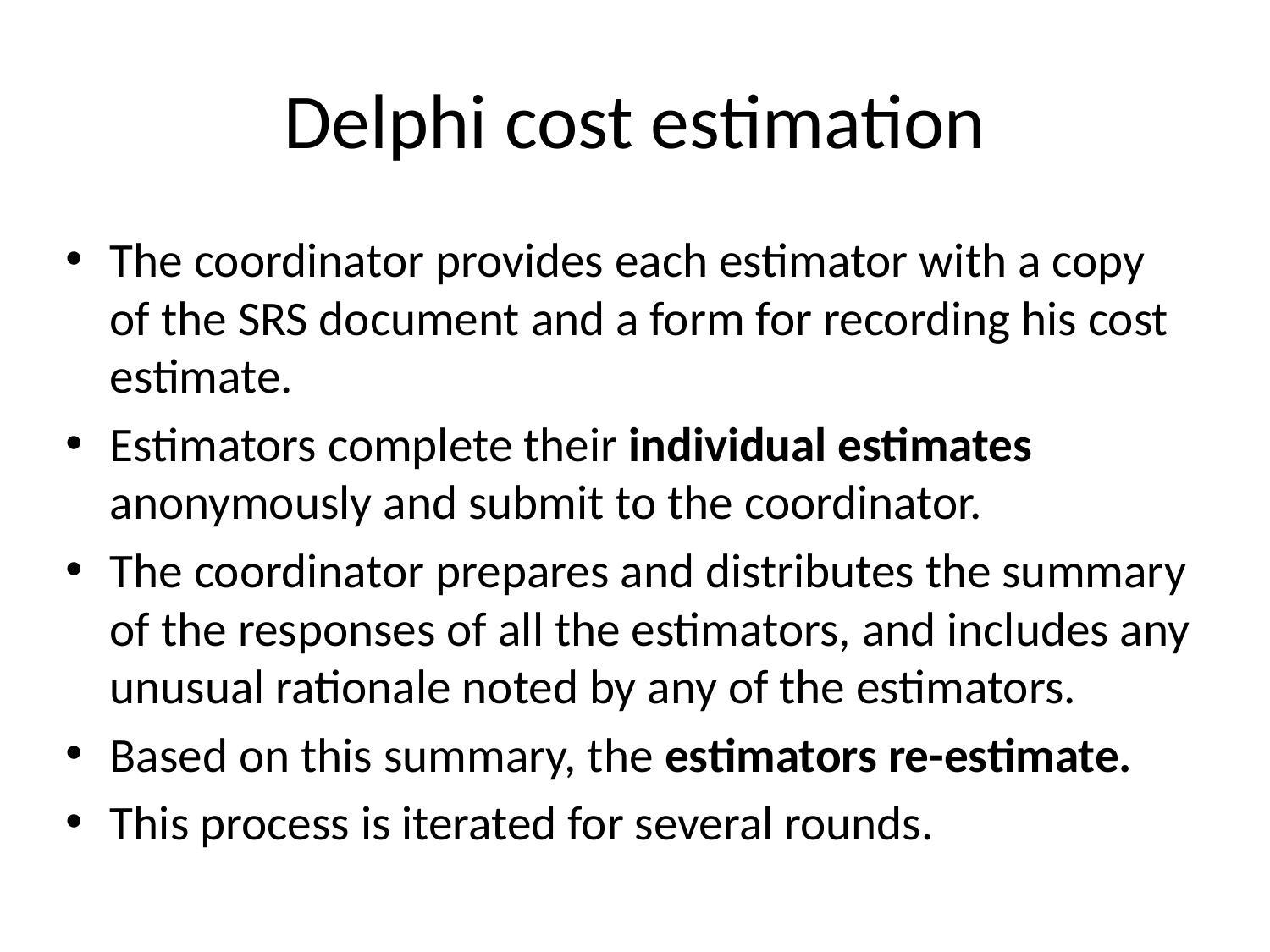

# Delphi cost estimation
The coordinator provides each estimator with a copy of the SRS document and a form for recording his cost estimate.
Estimators complete their individual estimates anonymously and submit to the coordinator.
The coordinator prepares and distributes the summary of the responses of all the estimators, and includes any unusual rationale noted by any of the estimators.
Based on this summary, the estimators re-estimate.
This process is iterated for several rounds.